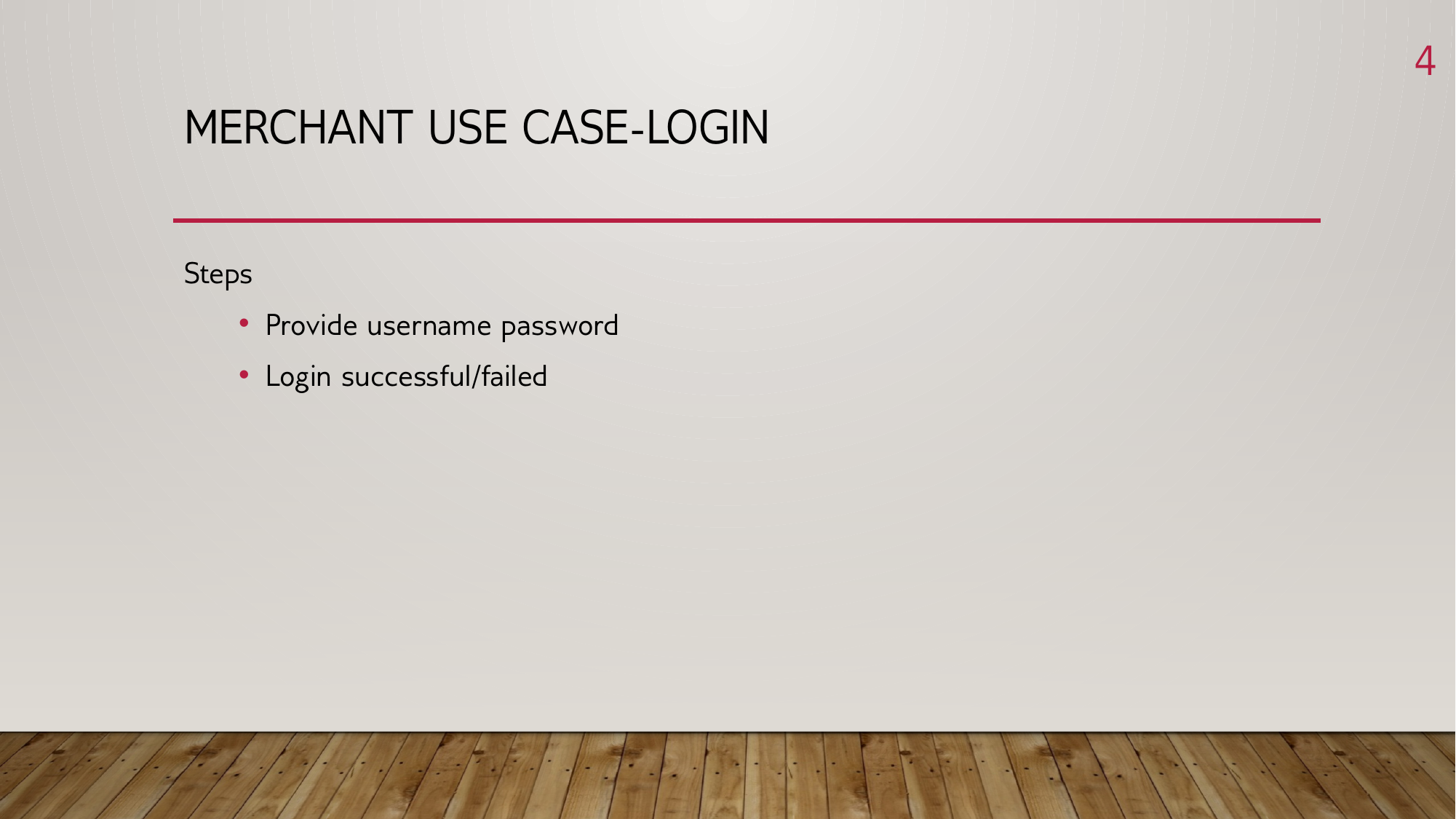

4
# Merchant use case-LOGIN
Steps
Provide username password
Login successful/failed